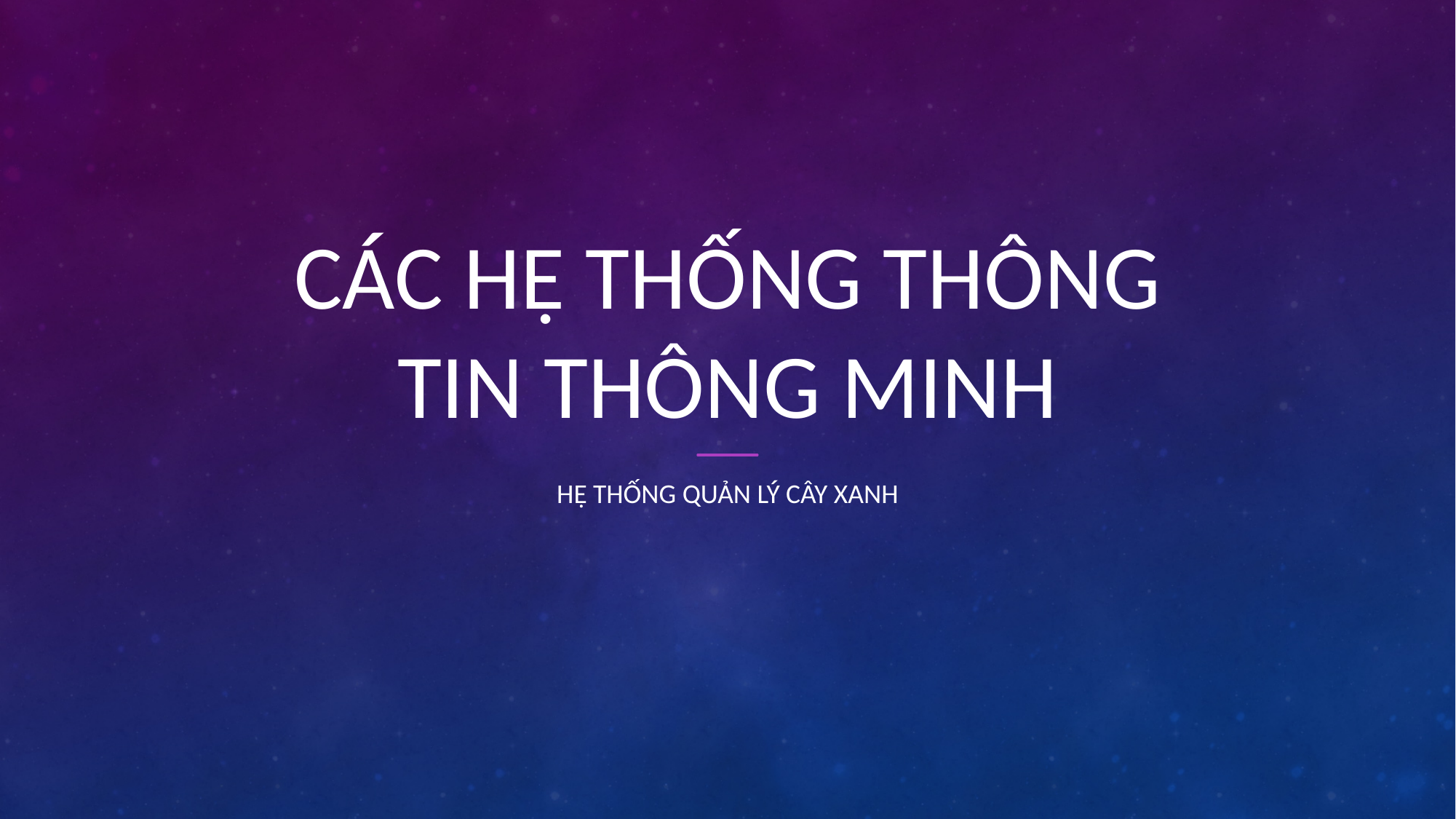

# Các Hệ tHống Thông Tin thông minh
Hệ thống quản lý cây xanh